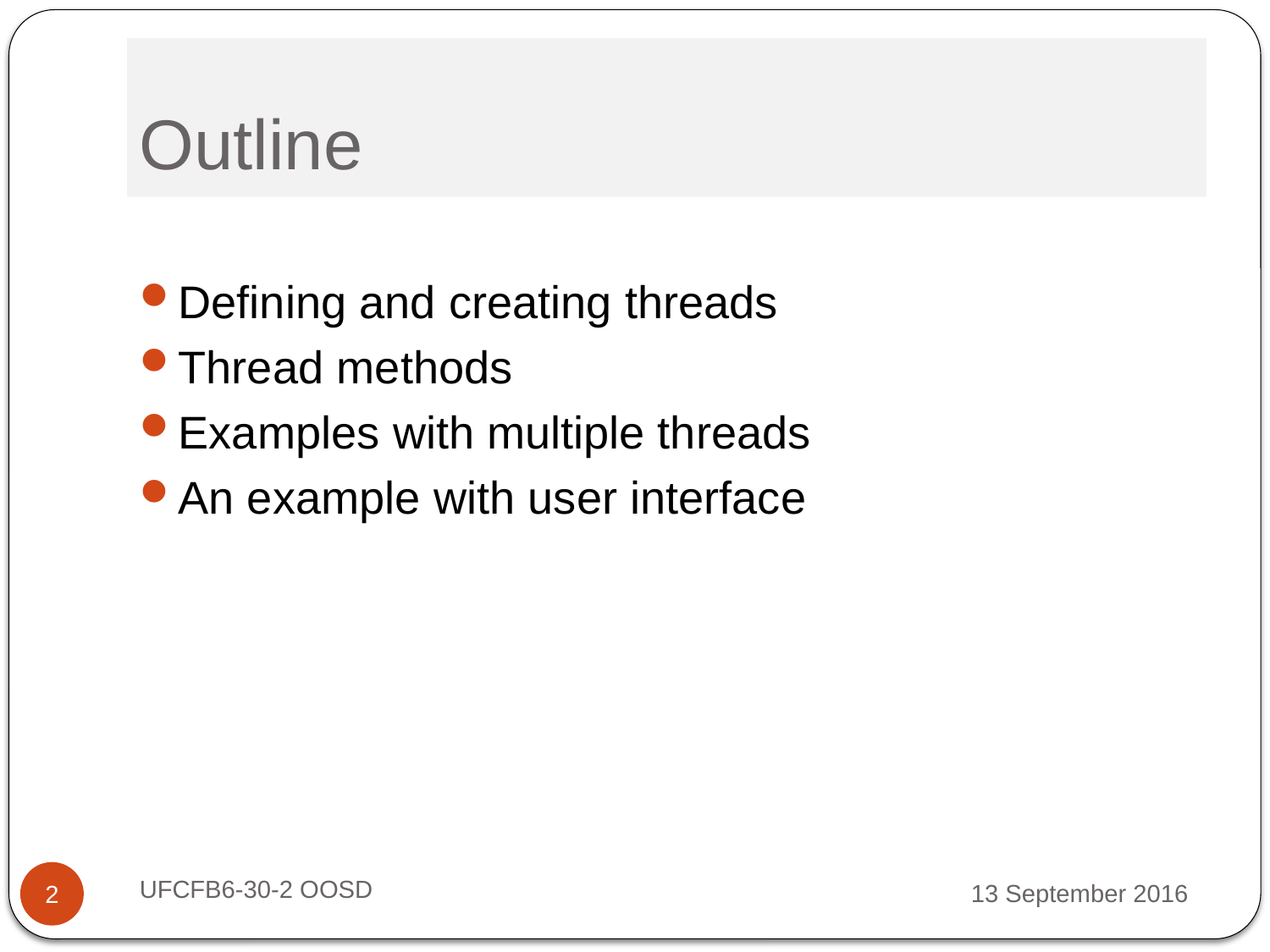

# Outline

Defining and creating threads
Thread methods
Examples with multiple threads
An example with user interface

UFCFB6-30-2 OOSD
13 September 2016
2